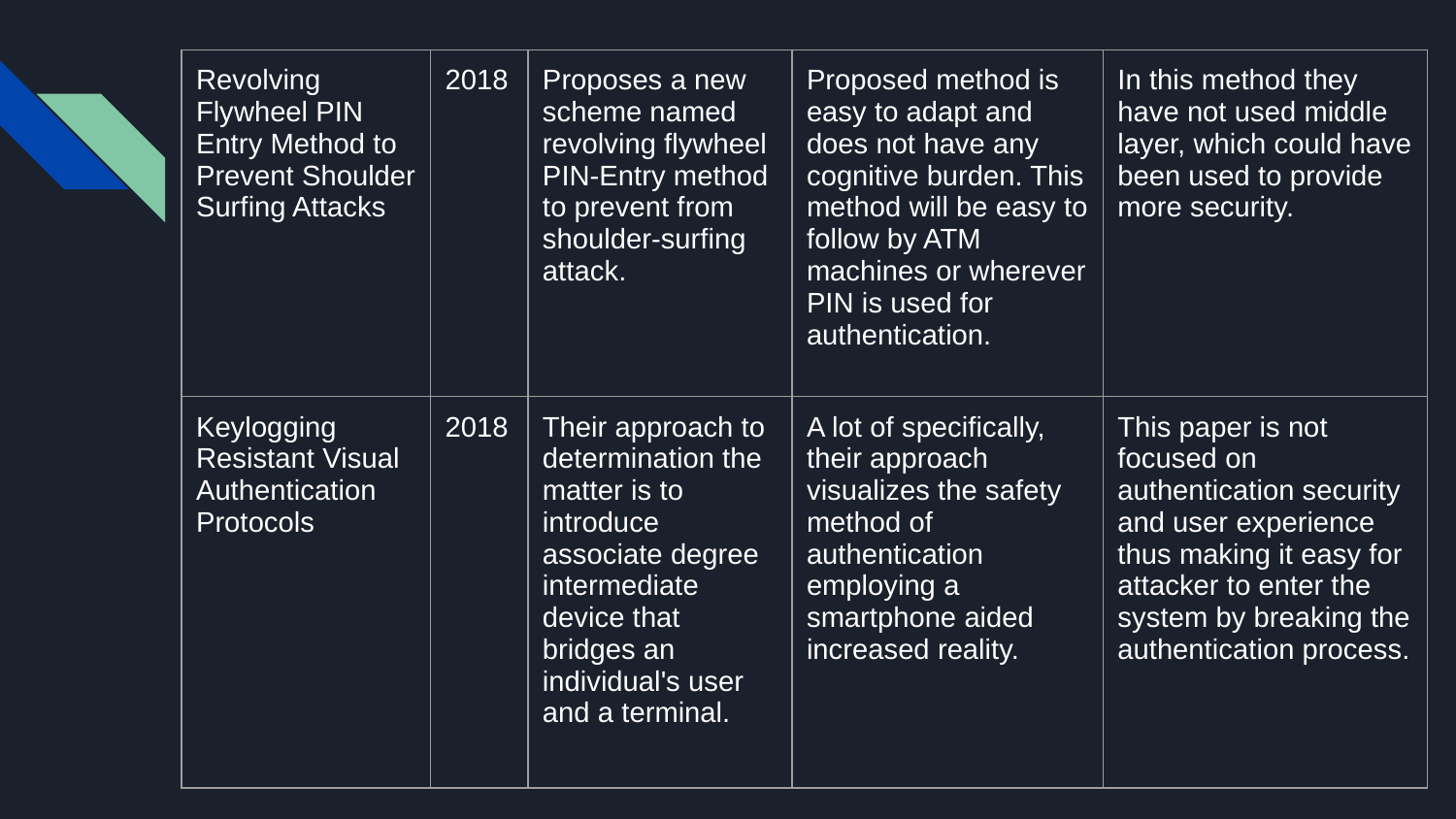

| Revolving Flywheel PIN Entry Method to Prevent Shoulder Surfing Attacks | 2018 | Proposes a new scheme named revolving flywheel PIN-Entry method to prevent from shoulder-surfing attack. | Proposed method is easy to adapt and does not have any cognitive burden. This method will be easy to follow by ATM machines or wherever PIN is used for authentication. | In this method they have not used middle layer, which could have been used to provide more security. |
| --- | --- | --- | --- | --- |
| Keylogging Resistant Visual Authentication Protocols | 2018 | Their approach to determination the matter is to introduce associate degree intermediate device that bridges an individual's user and a terminal. | A lot of specifically, their approach visualizes the safety method of authentication employing a smartphone aided increased reality. | This paper is not focused on authentication security and user experience thus making it easy for attacker to enter the system by breaking the authentication process. |